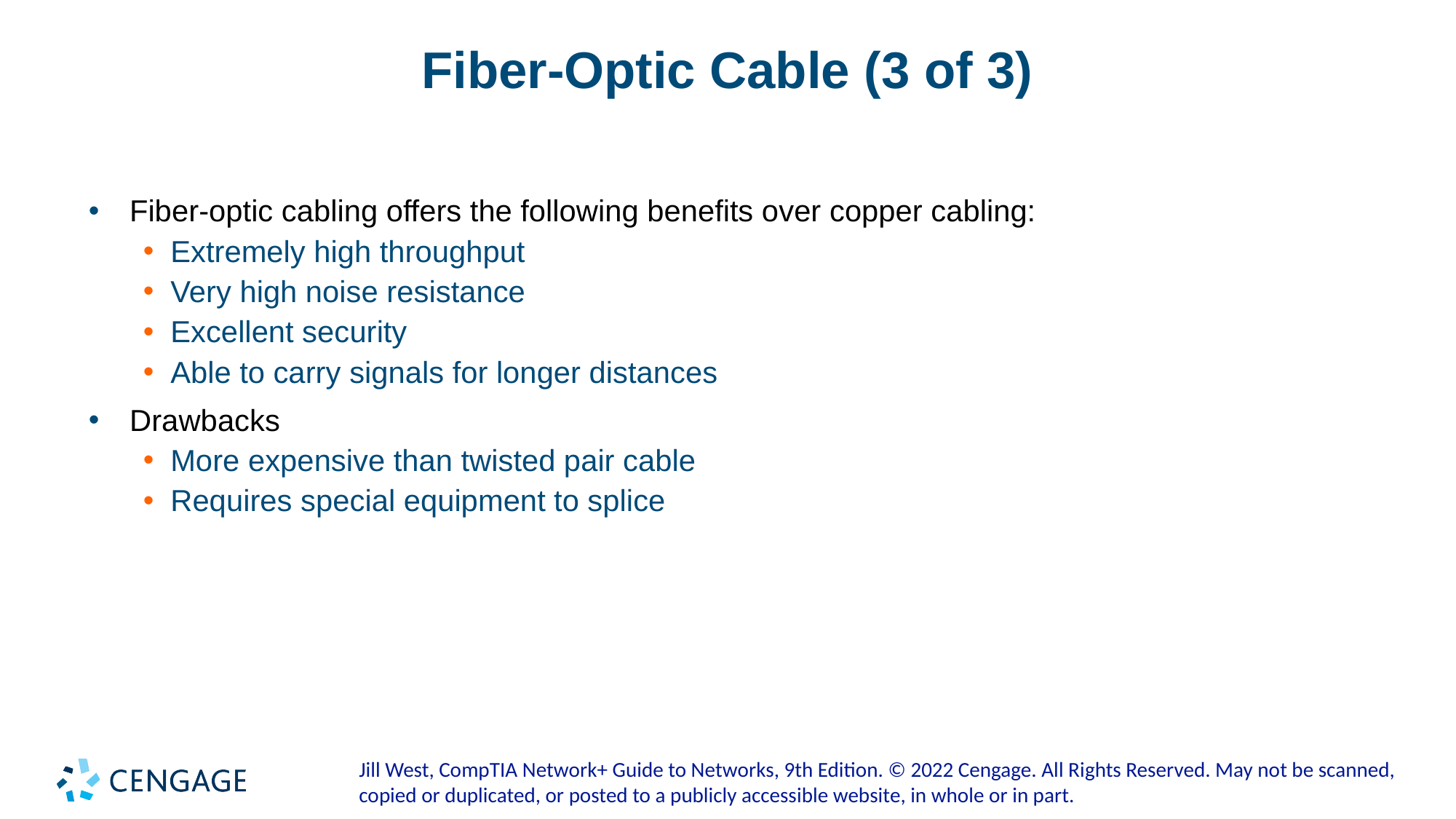

# Fiber-Optic Cable (3 of 3)
Fiber-optic cabling offers the following benefits over copper cabling:
Extremely high throughput
Very high noise resistance
Excellent security
Able to carry signals for longer distances
Drawbacks
More expensive than twisted pair cable
Requires special equipment to splice